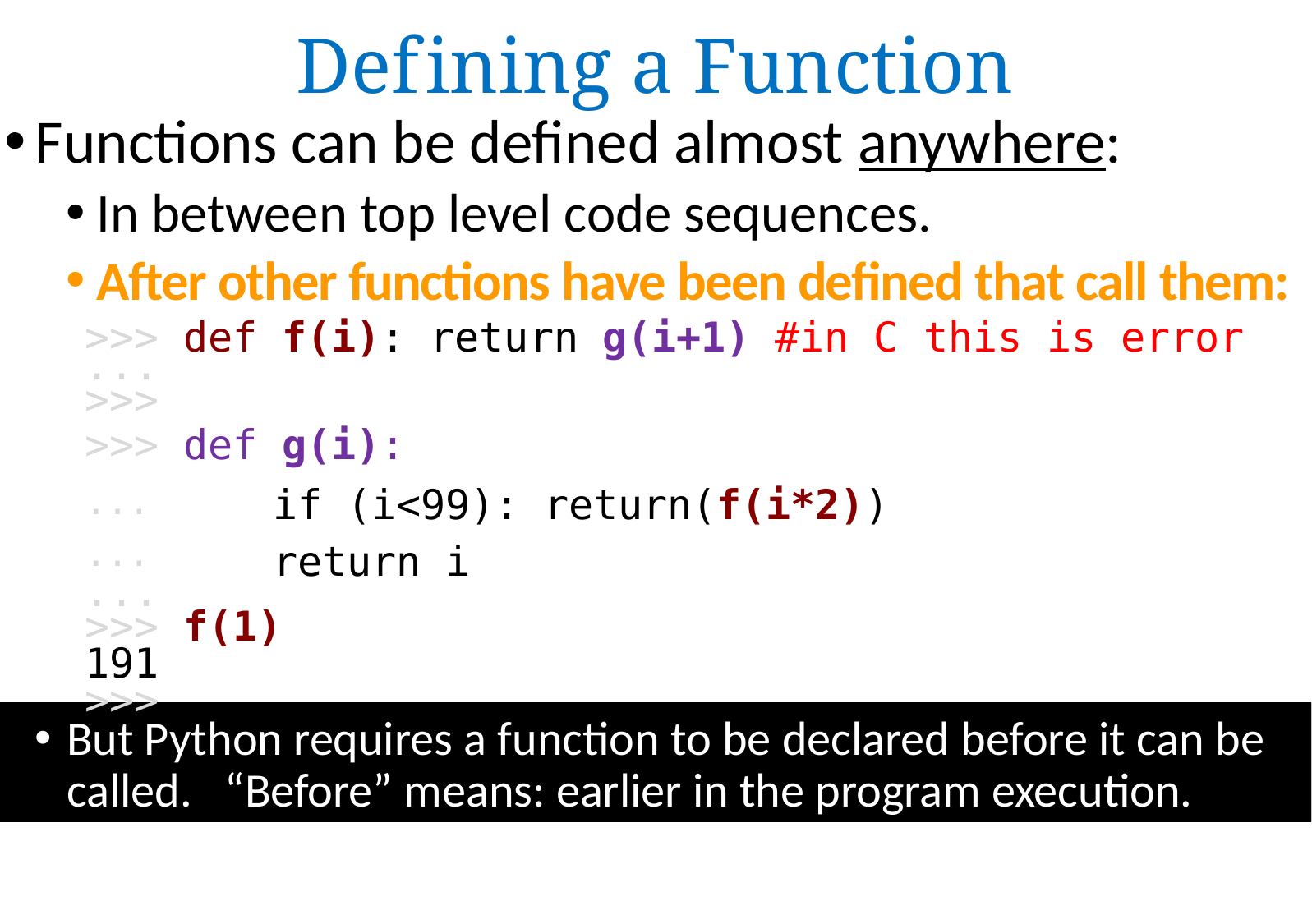

Defining a Function
Functions can be defined almost anywhere:
In between top level code sequences.
After other functions have been defined that call them:

But Python requires a function to be declared before it can be called.   “Before” means: earlier in the program execution.

>>> def f(i): return g(i+1) #in C this is error
...
>>>
>>> def g(i):
...     if (i<99): return(f(i*2))
...     return i
...
>>> f(1)
191
>>>